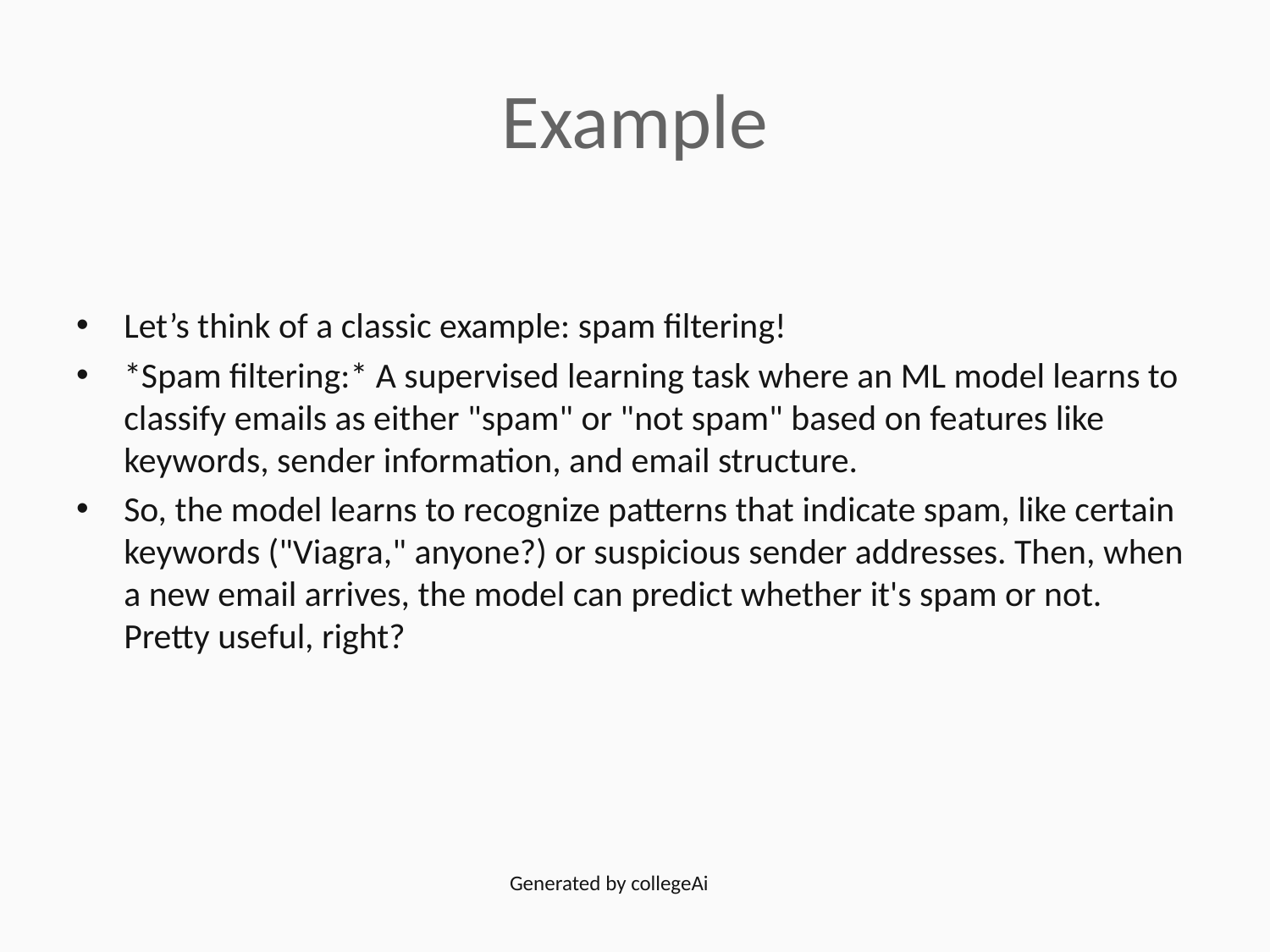

# Example

Let’s think of a classic example: spam filtering!
*Spam filtering:* A supervised learning task where an ML model learns to classify emails as either "spam" or "not spam" based on features like keywords, sender information, and email structure.
So, the model learns to recognize patterns that indicate spam, like certain keywords ("Viagra," anyone?) or suspicious sender addresses. Then, when a new email arrives, the model can predict whether it's spam or not. Pretty useful, right?
Generated by collegeAi